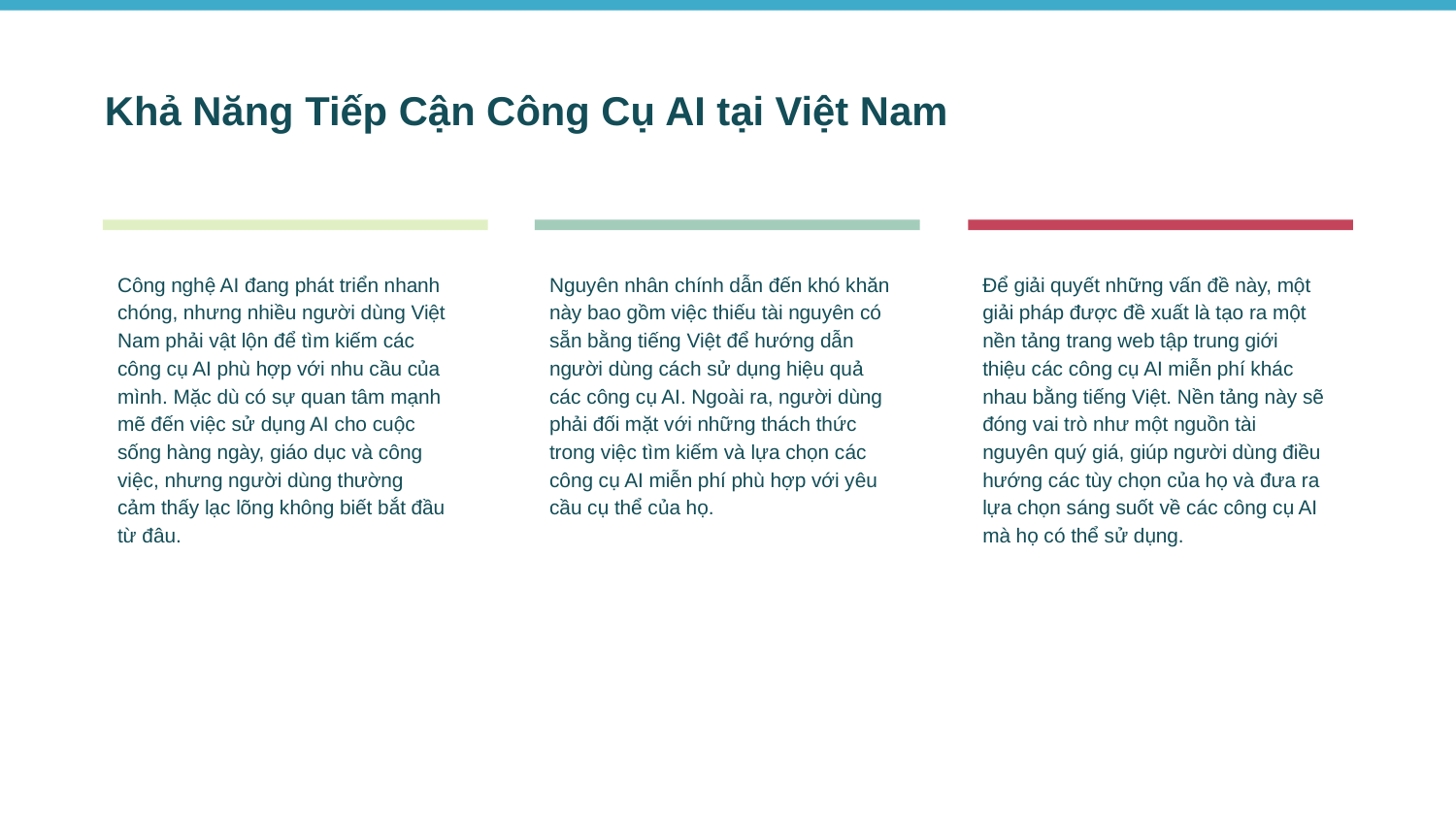

# Khả Năng Tiếp Cận Công Cụ AI tại Việt Nam
Công nghệ AI đang phát triển nhanh chóng, nhưng nhiều người dùng Việt Nam phải vật lộn để tìm kiếm các công cụ AI phù hợp với nhu cầu của mình. Mặc dù có sự quan tâm mạnh mẽ đến việc sử dụng AI cho cuộc sống hàng ngày, giáo dục và công việc, nhưng người dùng thường cảm thấy lạc lõng không biết bắt đầu từ đâu.
Nguyên nhân chính dẫn đến khó khăn này bao gồm việc thiếu tài nguyên có sẵn bằng tiếng Việt để hướng dẫn người dùng cách sử dụng hiệu quả các công cụ AI. Ngoài ra, người dùng phải đối mặt với những thách thức trong việc tìm kiếm và lựa chọn các công cụ AI miễn phí phù hợp với yêu cầu cụ thể của họ.
Để giải quyết những vấn đề này, một giải pháp được đề xuất là tạo ra một nền tảng trang web tập trung giới thiệu các công cụ AI miễn phí khác nhau bằng tiếng Việt. Nền tảng này sẽ đóng vai trò như một nguồn tài nguyên quý giá, giúp người dùng điều hướng các tùy chọn của họ và đưa ra lựa chọn sáng suốt về các công cụ AI mà họ có thể sử dụng.